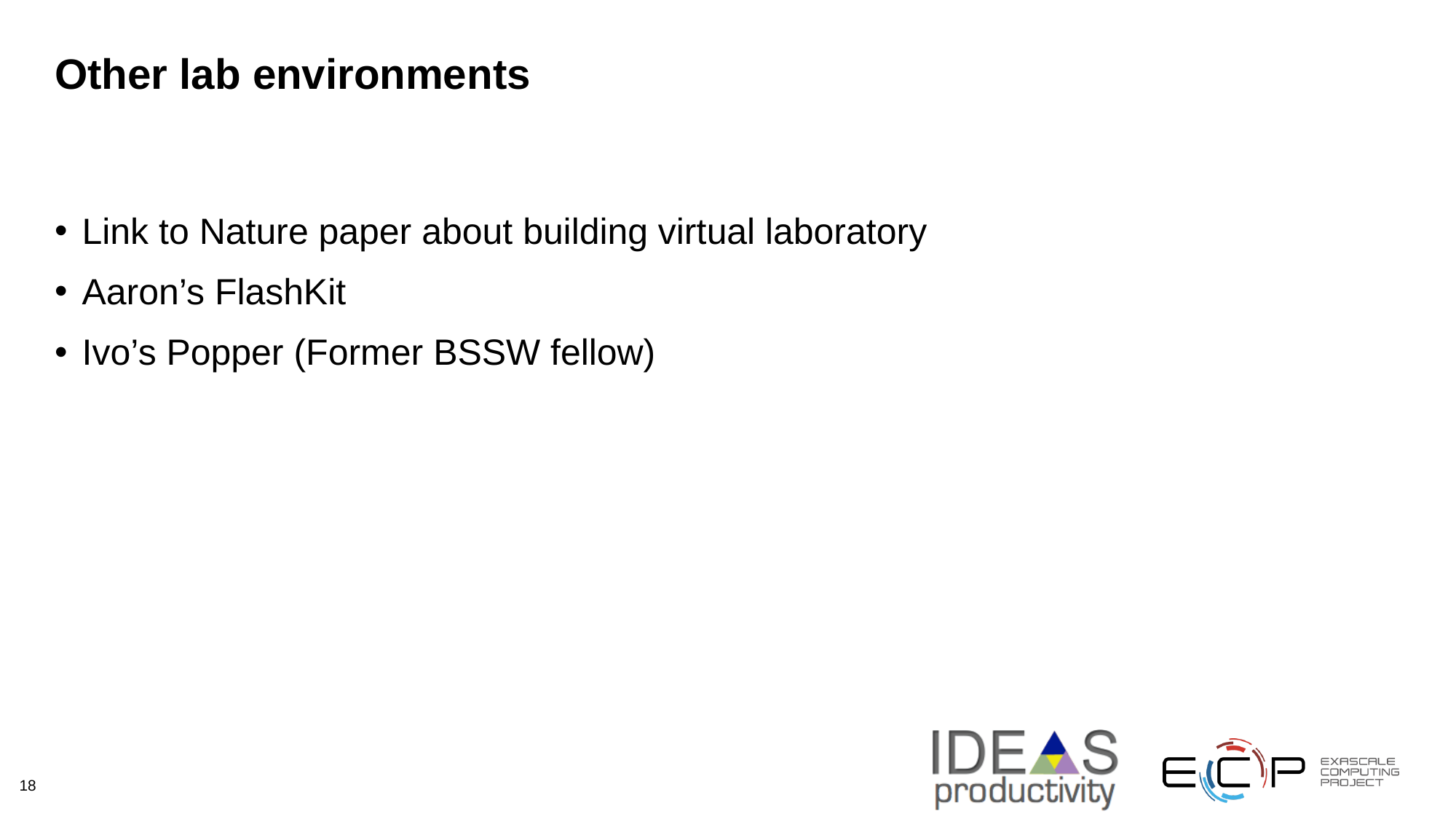

# Other lab environments
Link to Nature paper about building virtual laboratory
Aaron’s FlashKit
Ivo’s Popper (Former BSSW fellow)